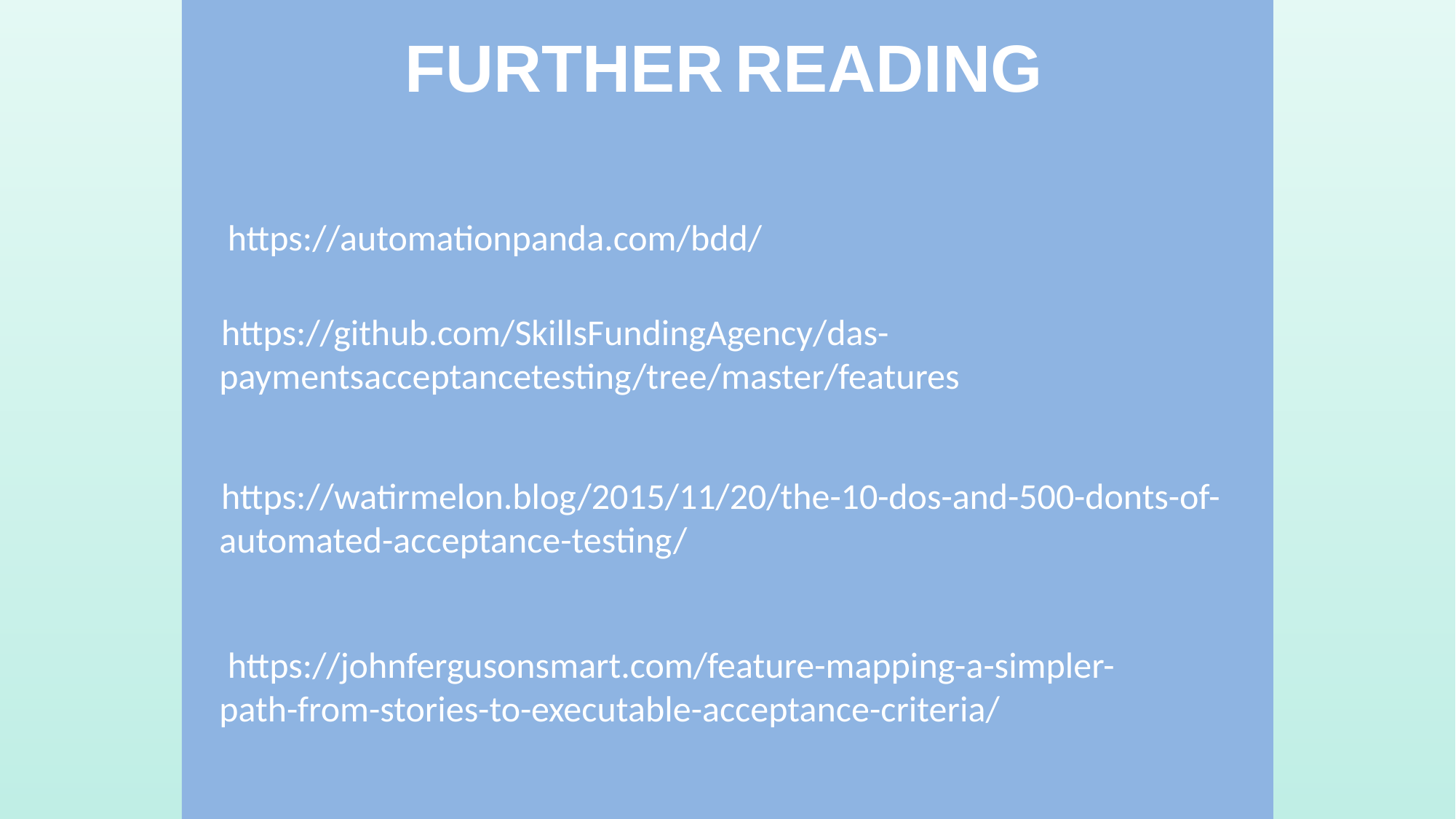

# FURTHER READING
https://automationpanda.com/bdd/

https://github.com/SkillsFundingAgency/das-paymentsacceptancetesting/tree/master/features

https://watirmelon.blog/2015/11/20/the-10-dos-and-500-donts-of-automated-acceptance-testing/

https://johnfergusonsmart.com/feature-mapping-a-simpler-path-from-stories-to-executable-acceptance-criteria/